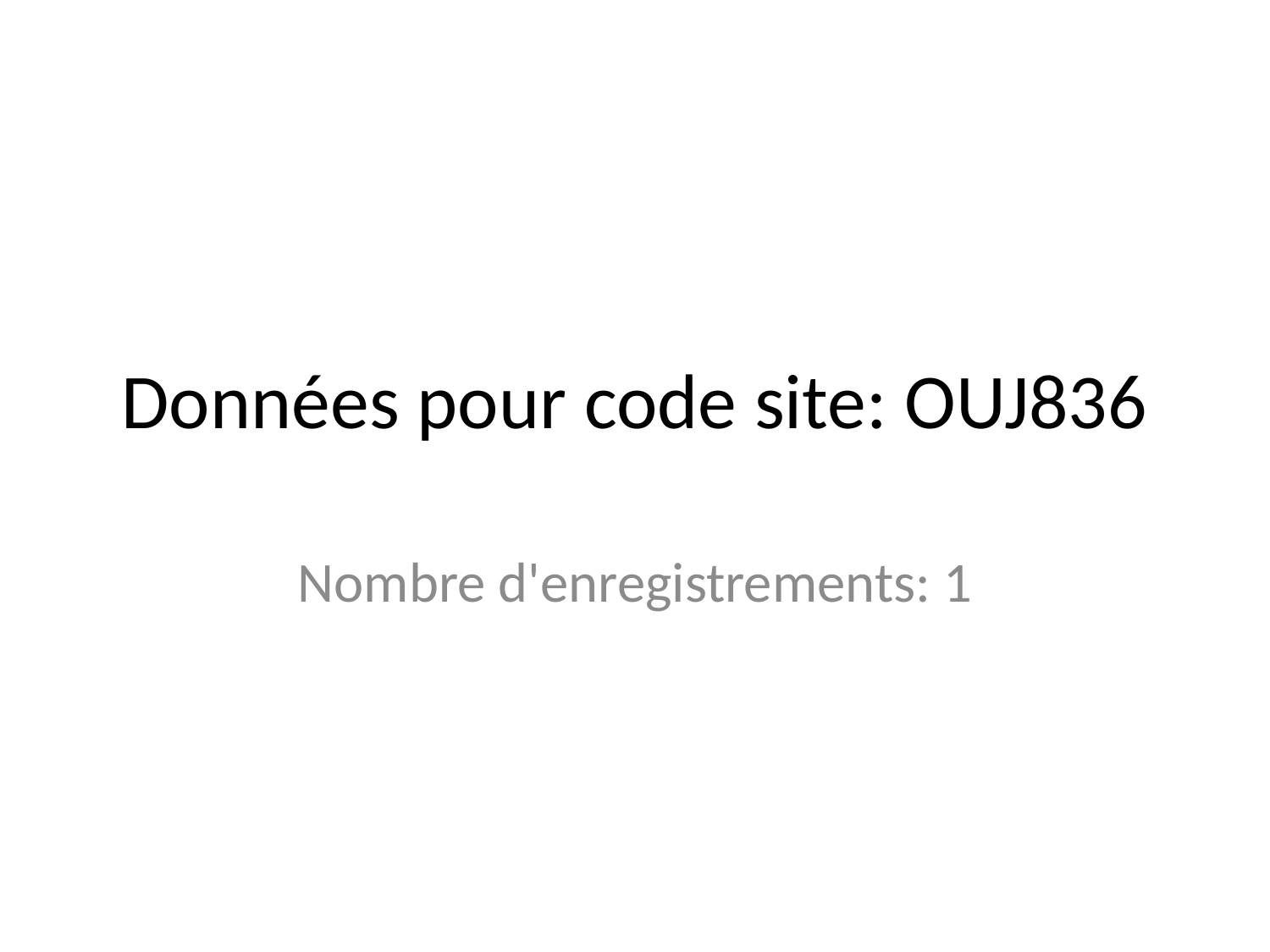

# Données pour code site: OUJ836
Nombre d'enregistrements: 1